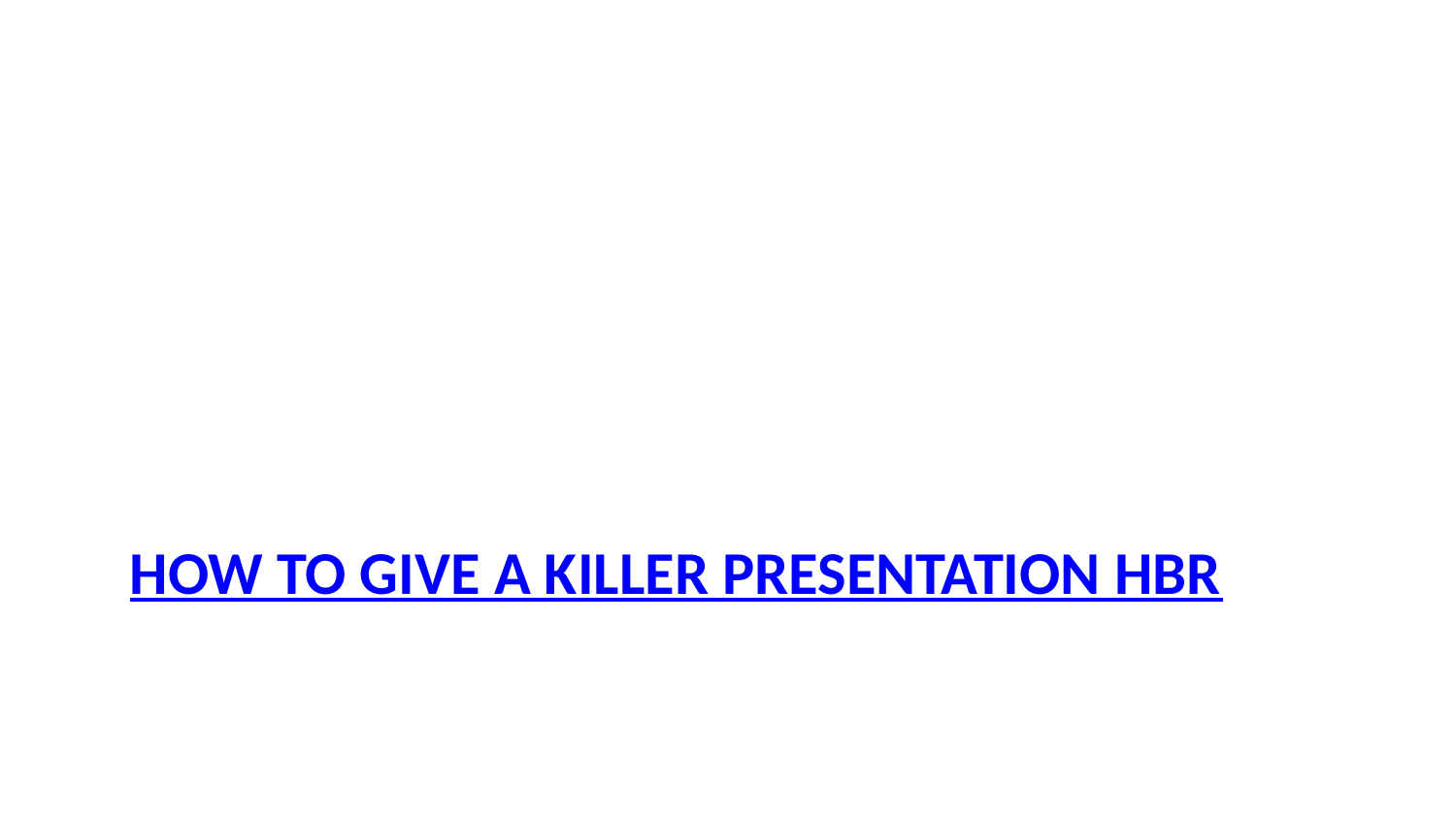

# How to Give a Killer Presentation HBR